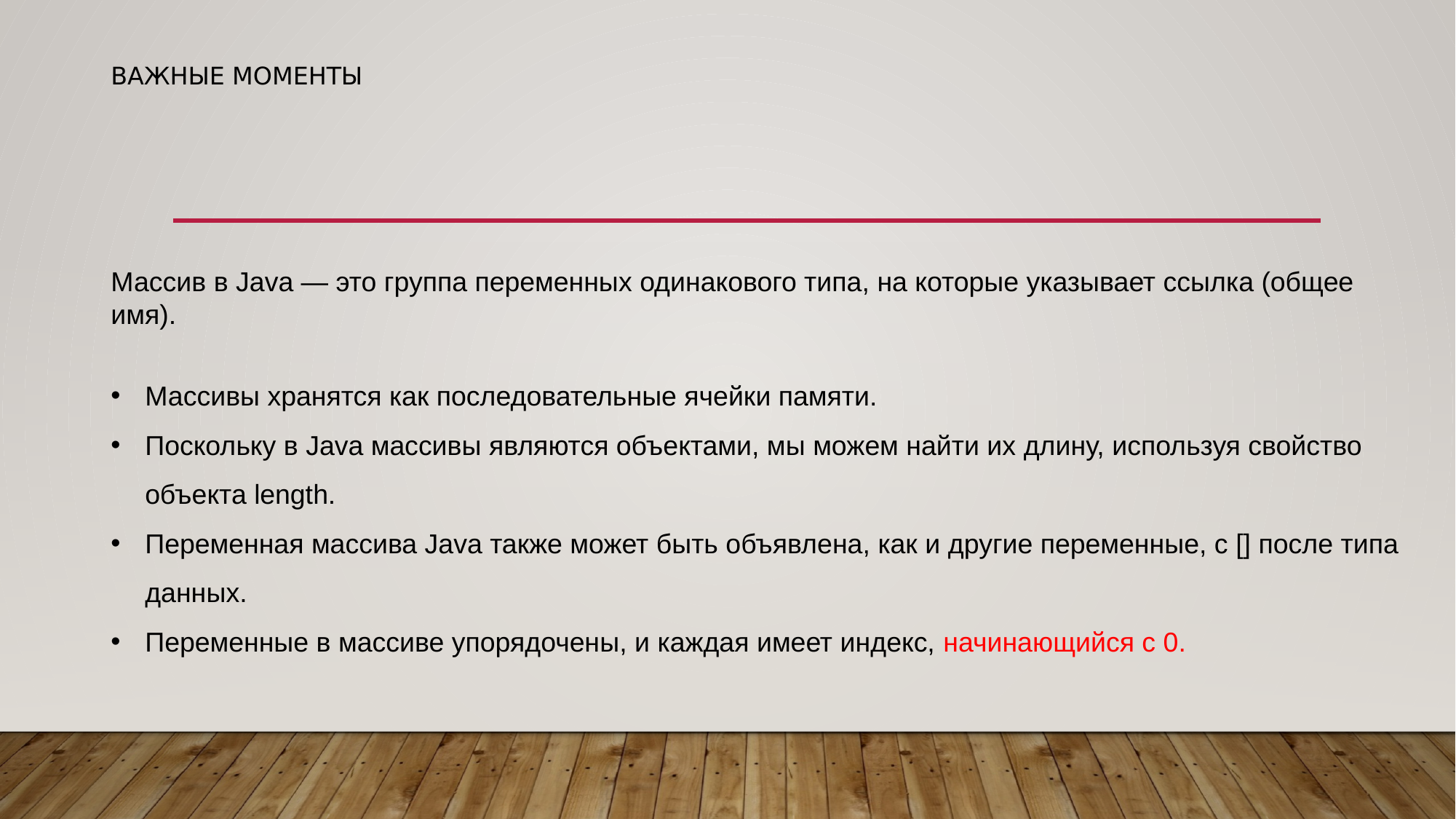

# Важные моменты
Массив в Java — это группа переменных одинакового типа, на которые указывает ссылка (общее имя).

Массивы хранятся как последовательные ячейки памяти.
Поскольку в Java массивы являются объектами, мы можем найти их длину, используя свойство объекта length.
Переменная массива Java также может быть объявлена, как и другие переменные, с [] после типа данных.
Переменные в массиве упорядочены, и каждая имеет индекс, начинающийся с 0.